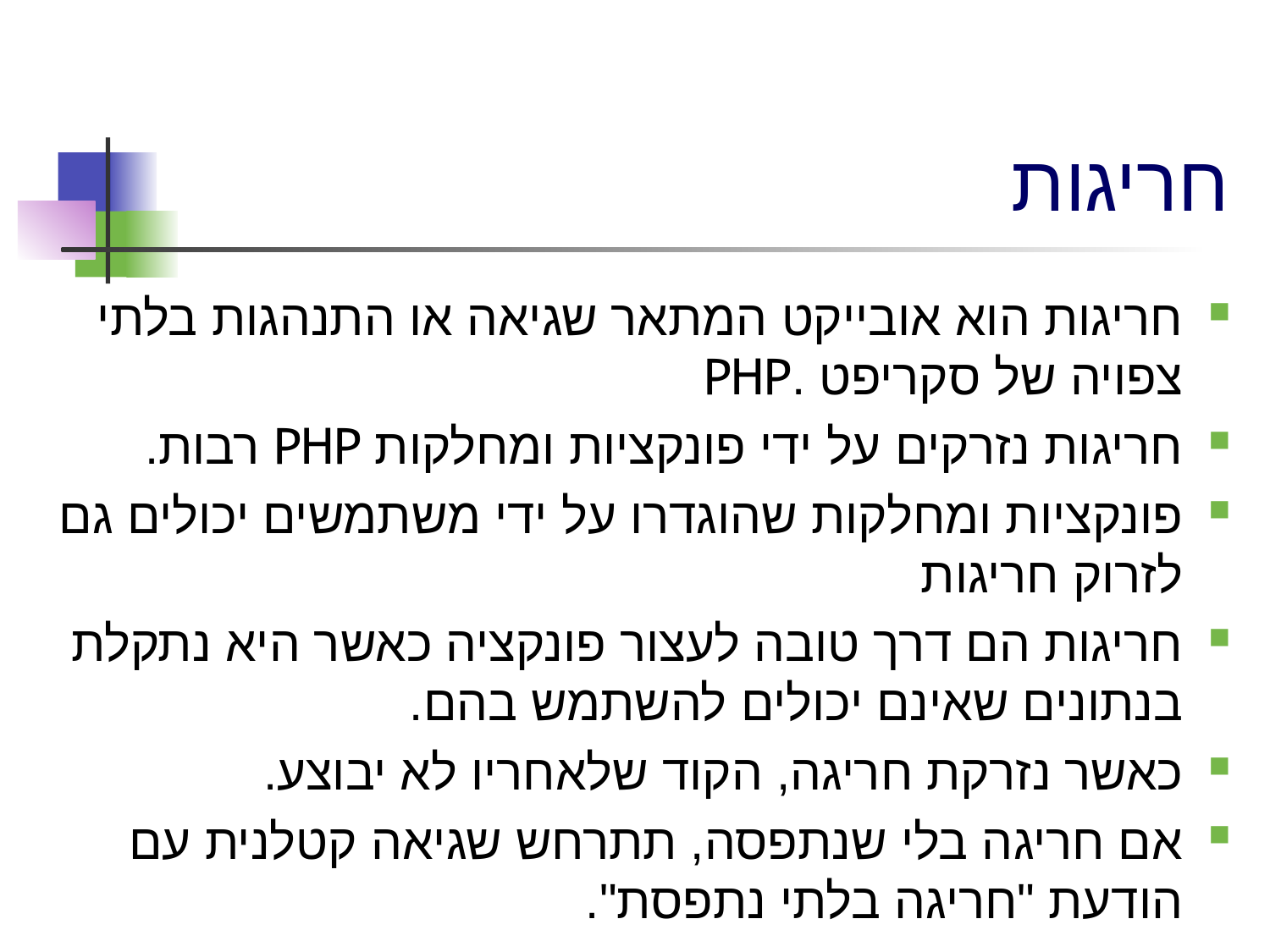

# חריגות
חריגות הוא אובייקט המתאר שגיאה או התנהגות בלתי צפויה של סקריפט .PHP
חריגות נזרקים על ידי פונקציות ומחלקות PHP רבות.
פונקציות ומחלקות שהוגדרו על ידי משתמשים יכולים גם לזרוק חריגות
חריגות הם דרך טובה לעצור פונקציה כאשר היא נתקלת בנתונים שאינם יכולים להשתמש בהם.
כאשר נזרקת חריגה, הקוד שלאחריו לא יבוצע.
אם חריגה בלי שנתפסה, תתרחש שגיאה קטלנית עם הודעת "חריגה בלתי נתפסת".